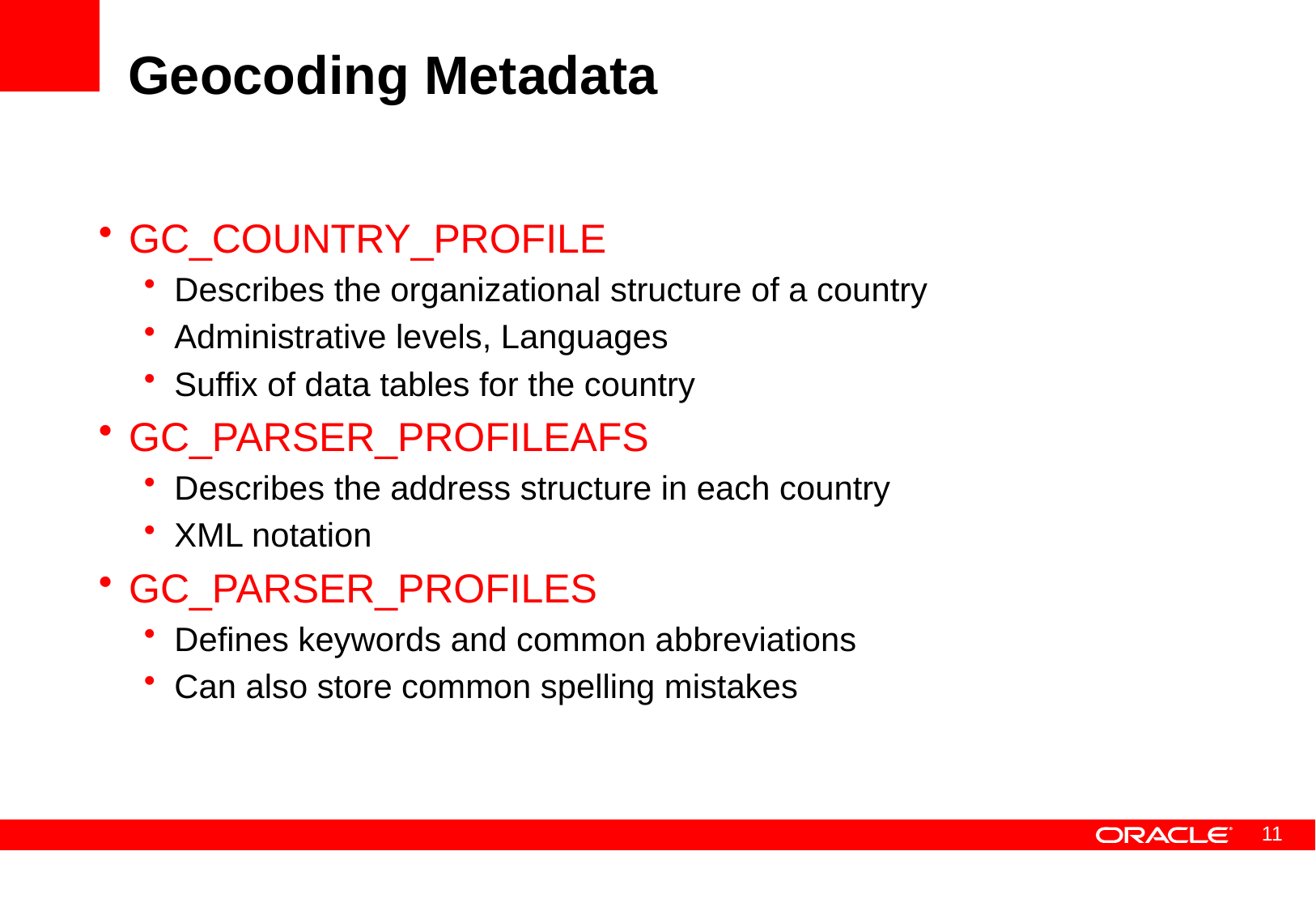

# Geocoding Metadata
GC_COUNTRY_PROFILE
Describes the organizational structure of a country
Administrative levels, Languages
Suffix of data tables for the country
GC_PARSER_PROFILEAFS
Describes the address structure in each country
XML notation
GC_PARSER_PROFILES
Defines keywords and common abbreviations
Can also store common spelling mistakes